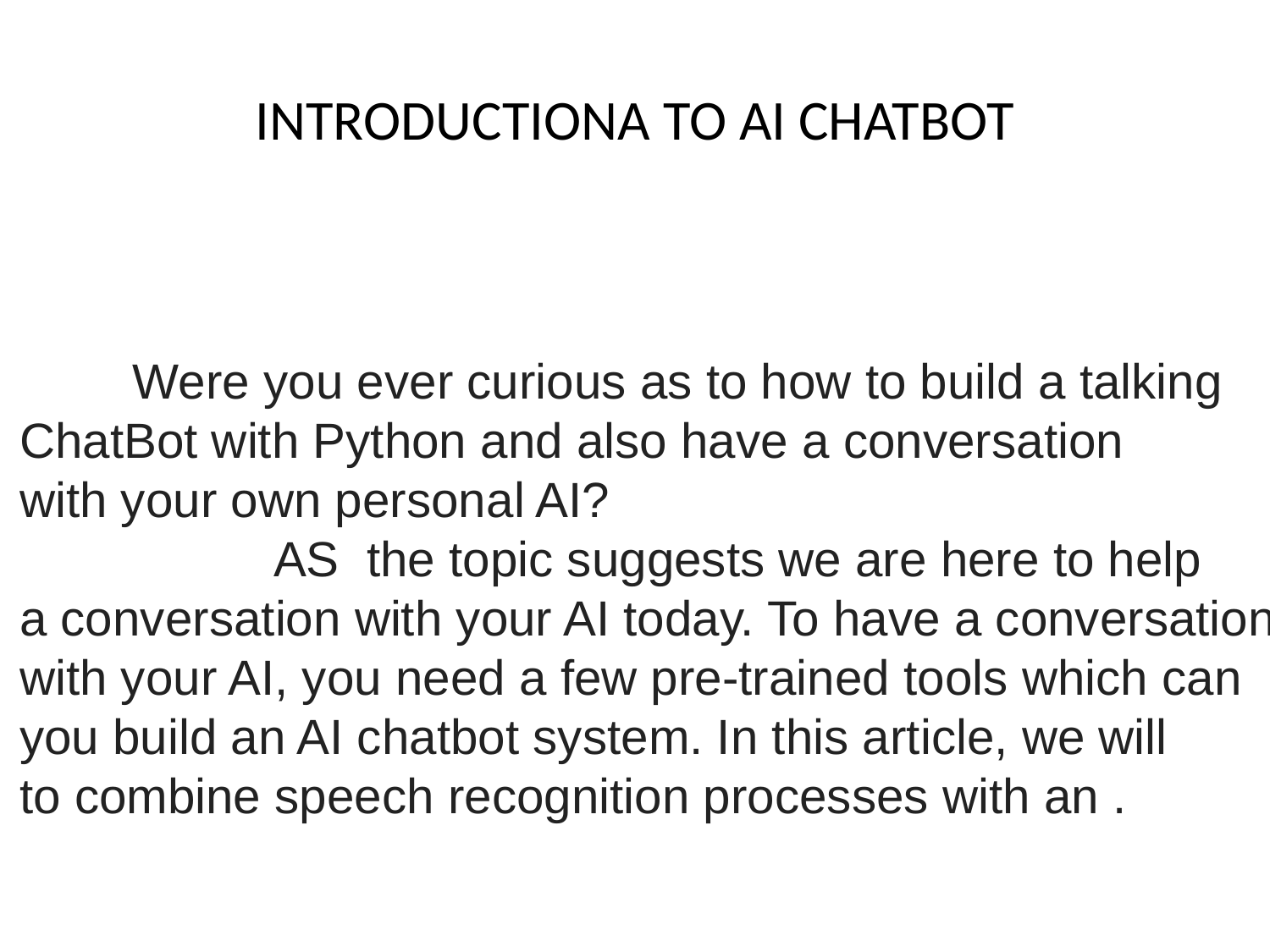

Were you ever curious as to how to build a talking
 ChatBot with Python and also have a conversation
 with your own personal AI?
 		 AS  the topic suggests we are here to help
 a conversation with your AI today. To have a conversation
 with your AI, you need a few pre-trained tools which can
 you build an AI chatbot system. In this article, we will
 to combine speech recognition processes with an .

# INTRODUCTIONA TO AI CHATBOT